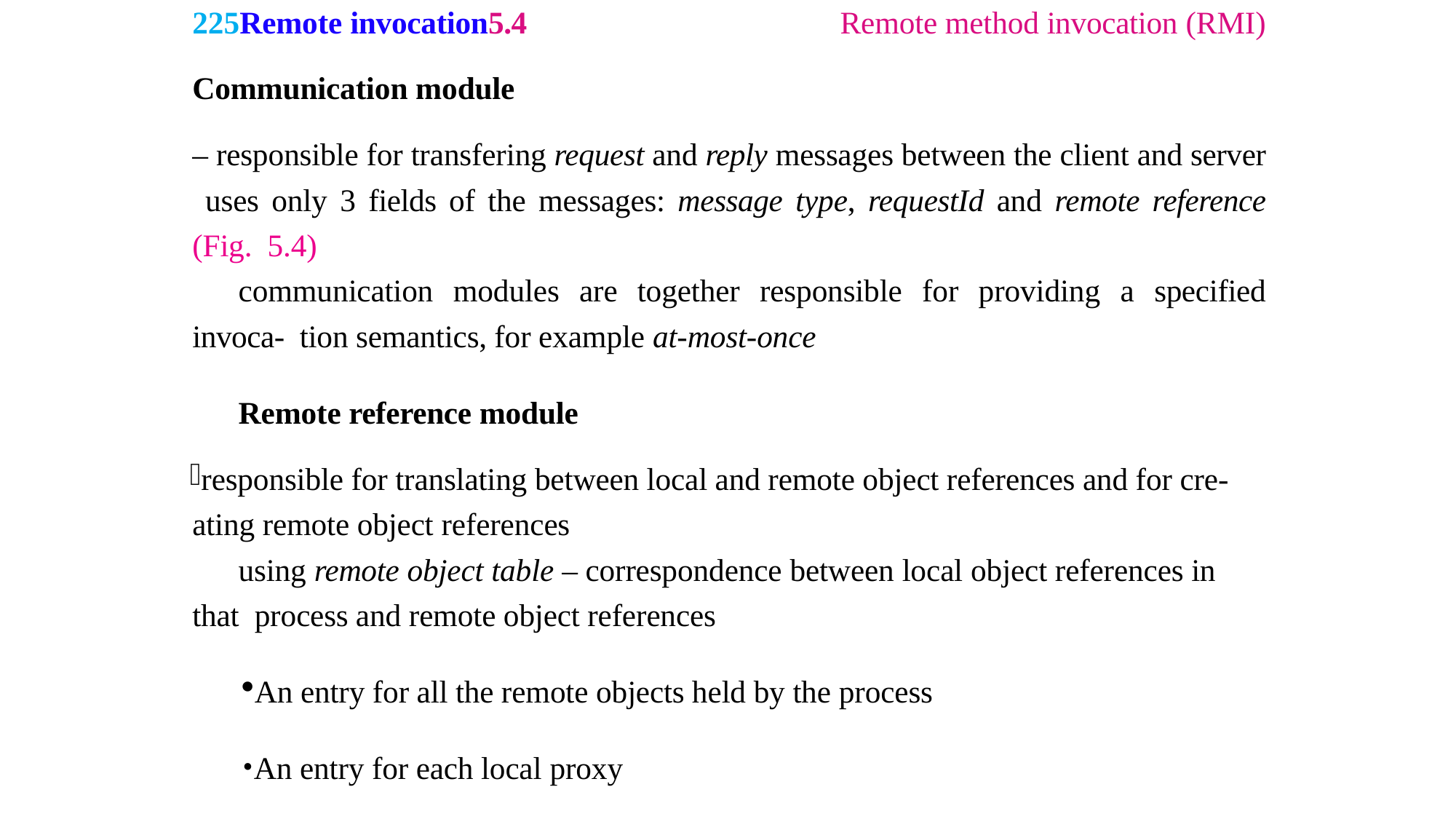

225Remote invocation5.4	Remote method invocation (RMI)
Communication module
– responsible for transfering request and reply messages between the client and server  uses only 3 fields of the messages: message type, requestId and remote reference (Fig.  5.4)
communication modules are together responsible for providing a specified invoca-  tion semantics, for example at-most-once

Remote reference module
responsible for translating between local and remote object references and for cre-  ating remote object references
using remote object table – correspondence between local object references in that  process and remote object references

An entry for all the remote objects held by the process

An entry for each local proxy